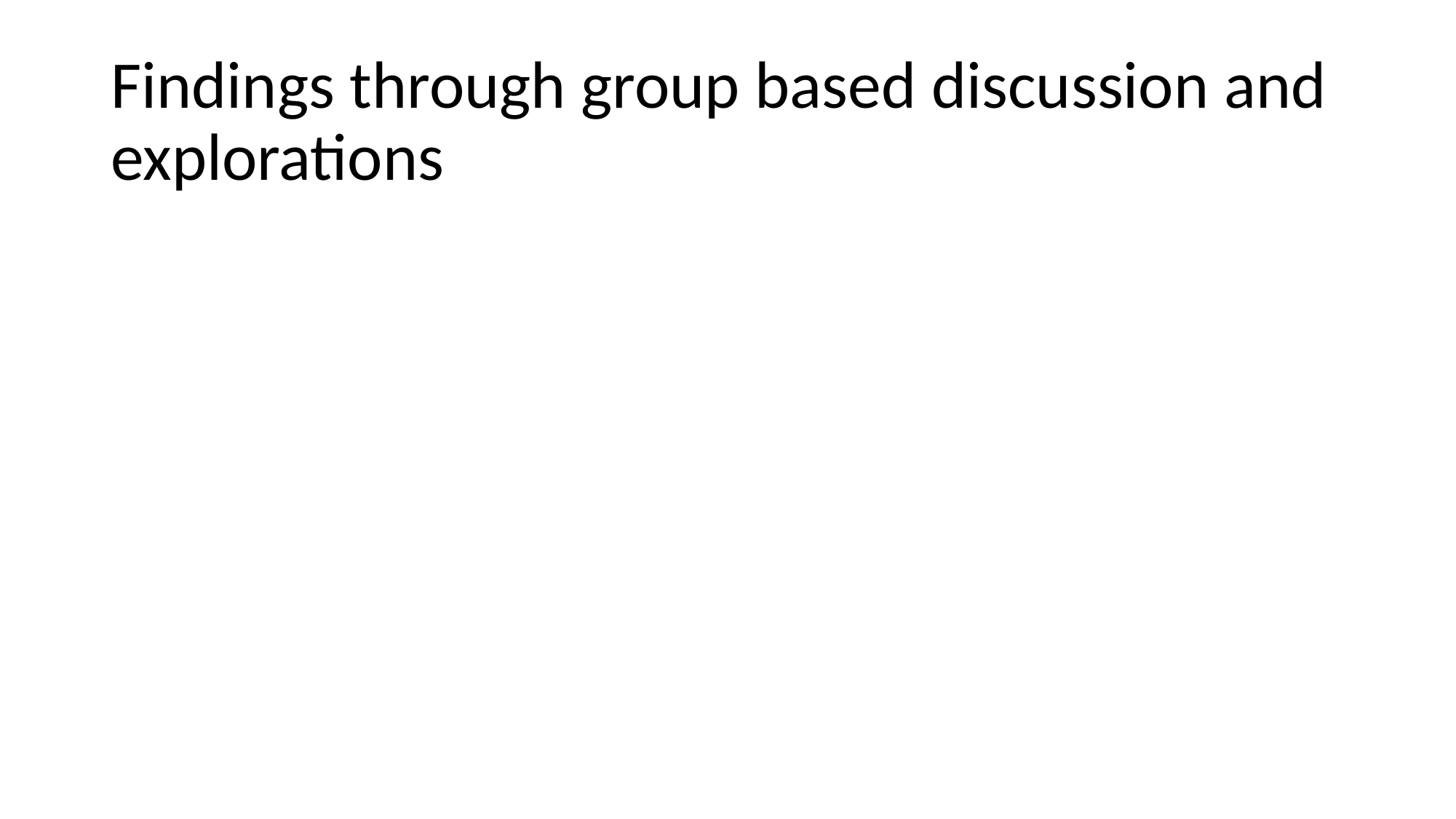

# Findings through group based discussion and explorations